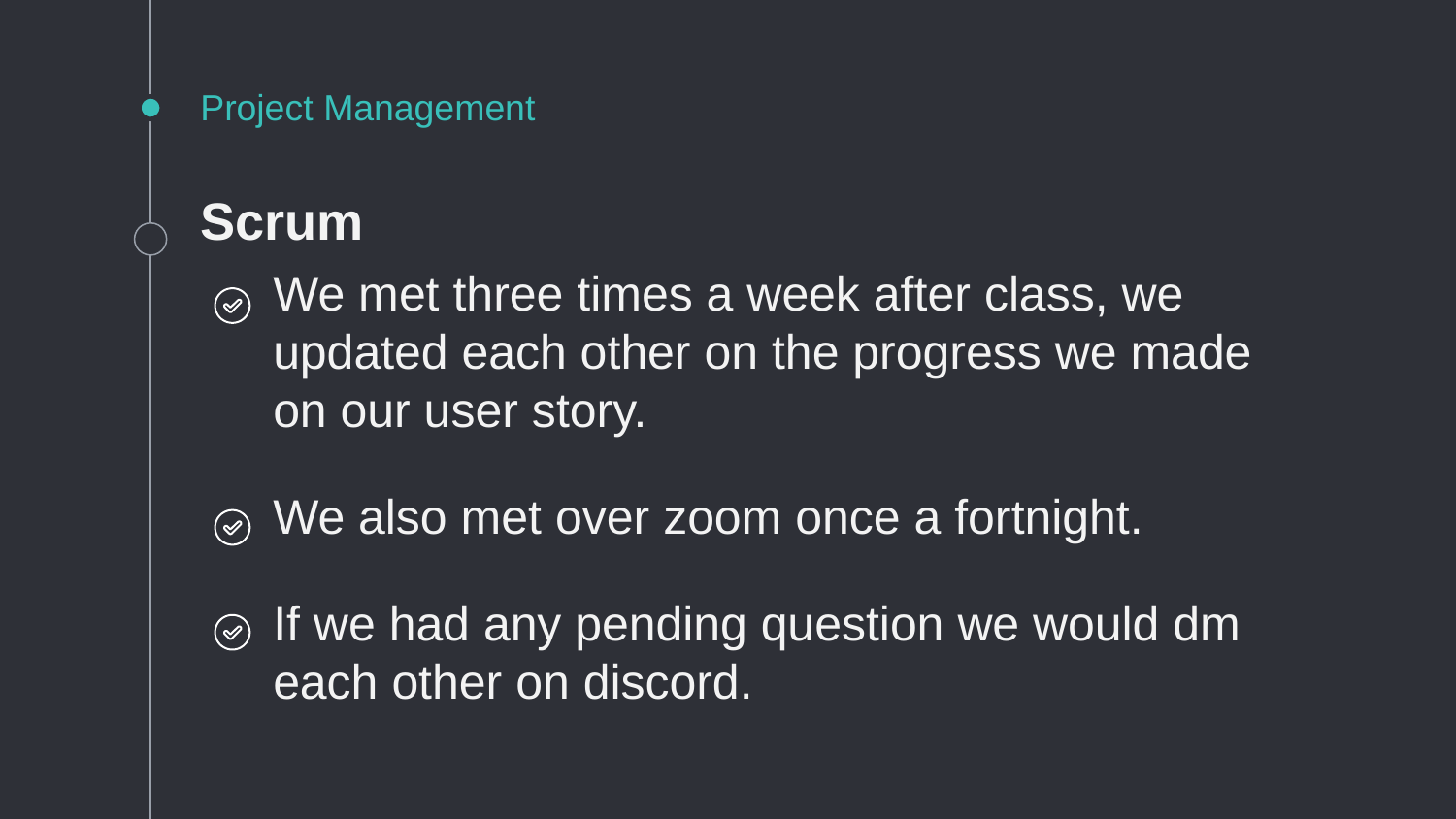

# Project Management
Scrum
We met three times a week after class, we updated each other on the progress we made on our user story.

We also met over zoom once a fortnight.

If we had any pending question we would dm each other on discord.